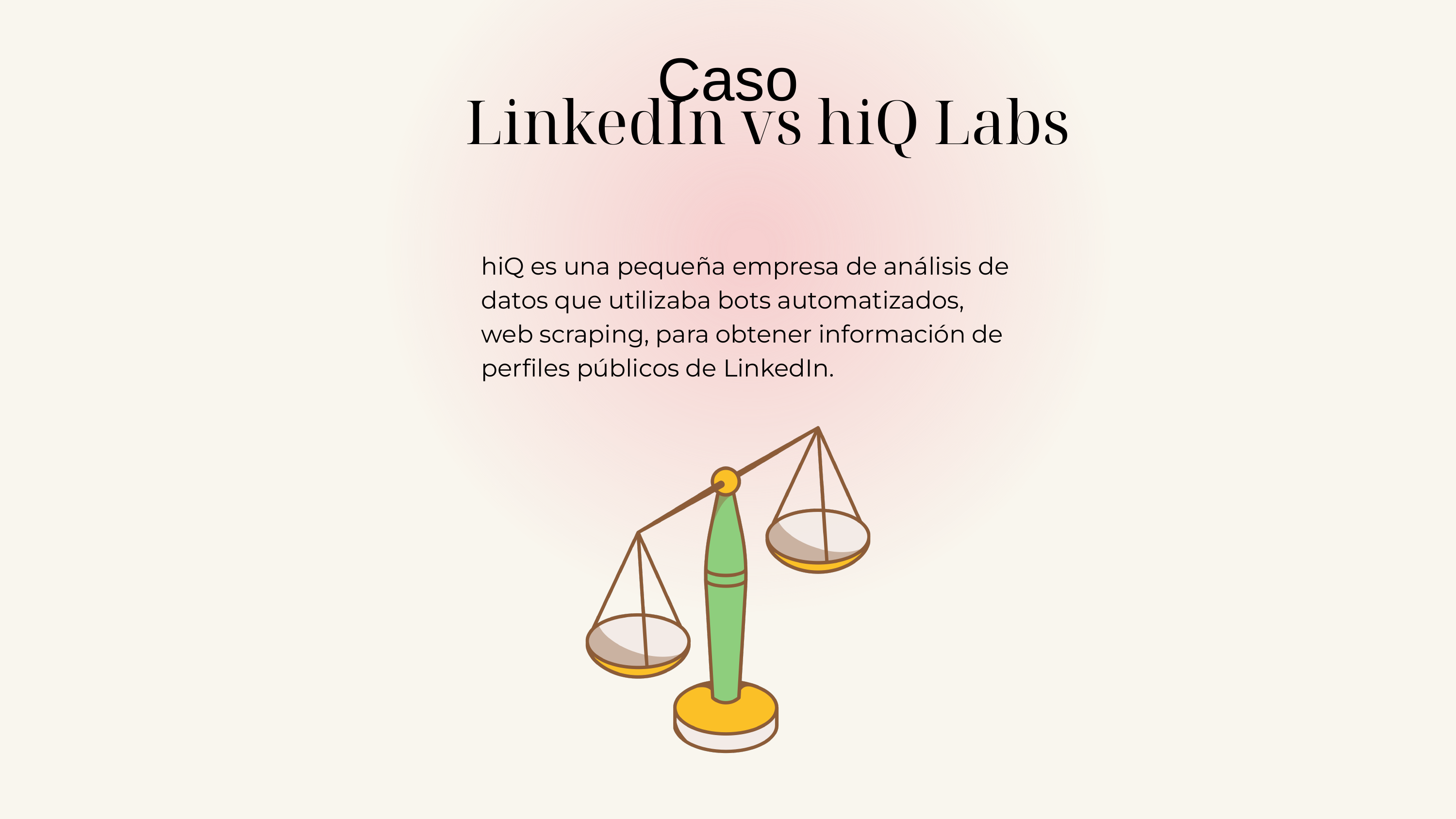

Caso
 LinkedIn vs hiQ Labs
hiQ es una pequeña empresa de análisis de datos que utilizaba bots automatizados, web scraping, para obtener información de perfiles públicos de LinkedIn.